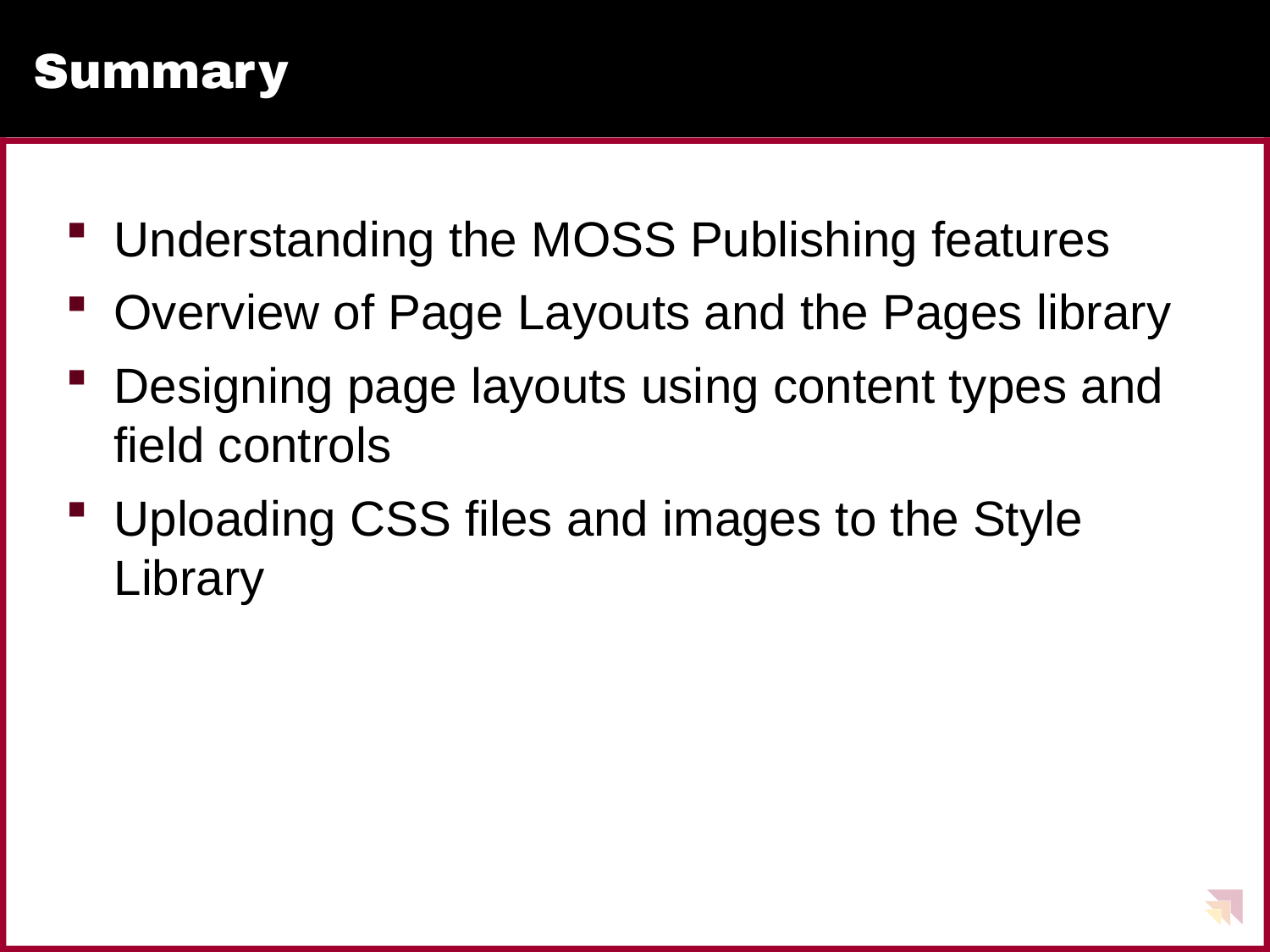

# Summary
Understanding the MOSS Publishing features
Overview of Page Layouts and the Pages library
Designing page layouts using content types and field controls
Uploading CSS files and images to the Style Library